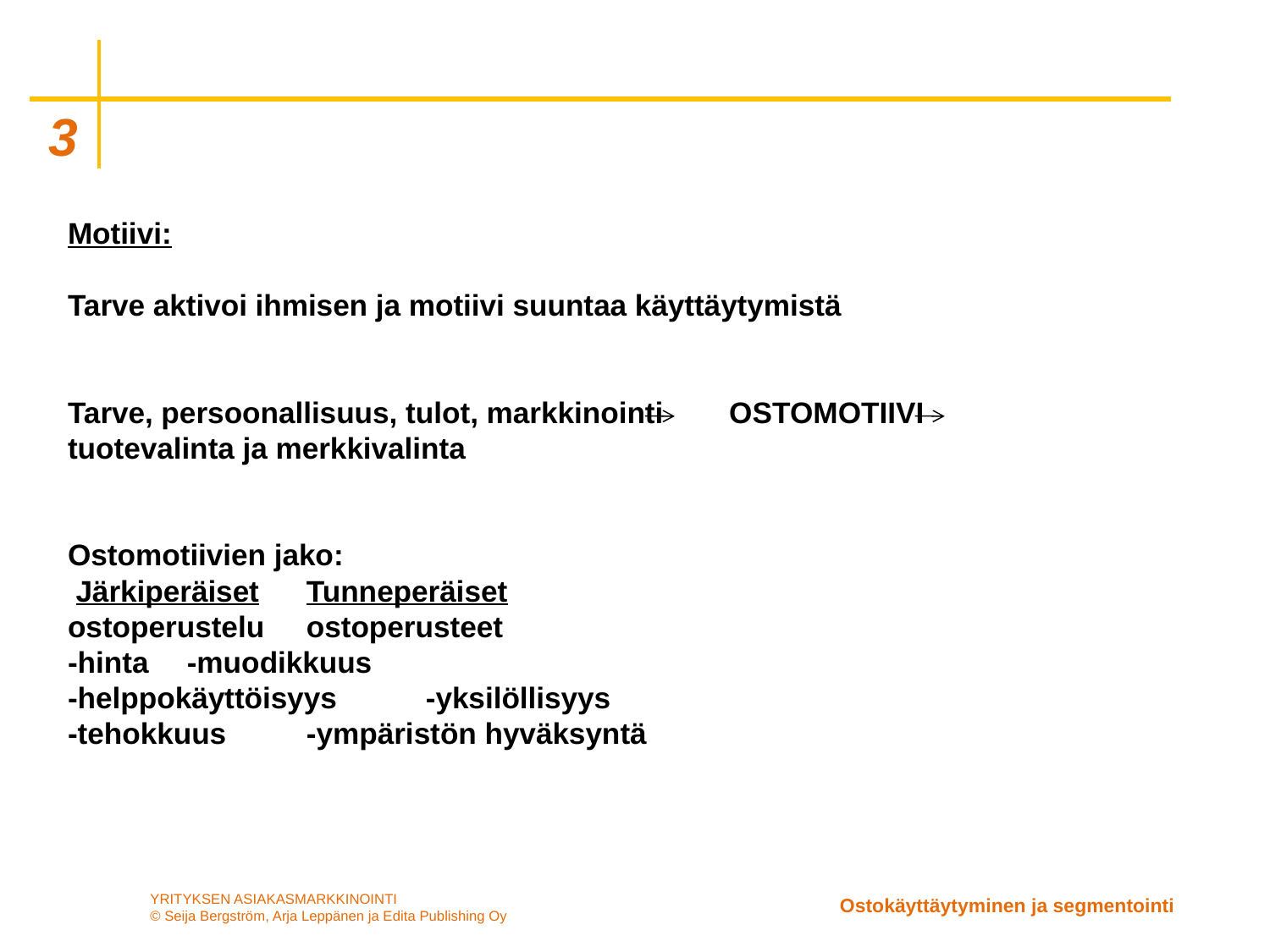

# Motiivi: Tarve aktivoi ihmisen ja motiivi suuntaa käyttäytymistä Tarve, persoonallisuus, tulot, markkinointi        OSTOMOTIIVI        tuotevalinta ja merkkivalinta Ostomotiivien jako:  Järkiperäiset		Tunneperäiset ostoperustelu		ostoperusteet -hinta			-muodikkuus -helppokäyttöisyys	-yksilöllisyys -tehokkuus		-ympäristön hyväksyntä